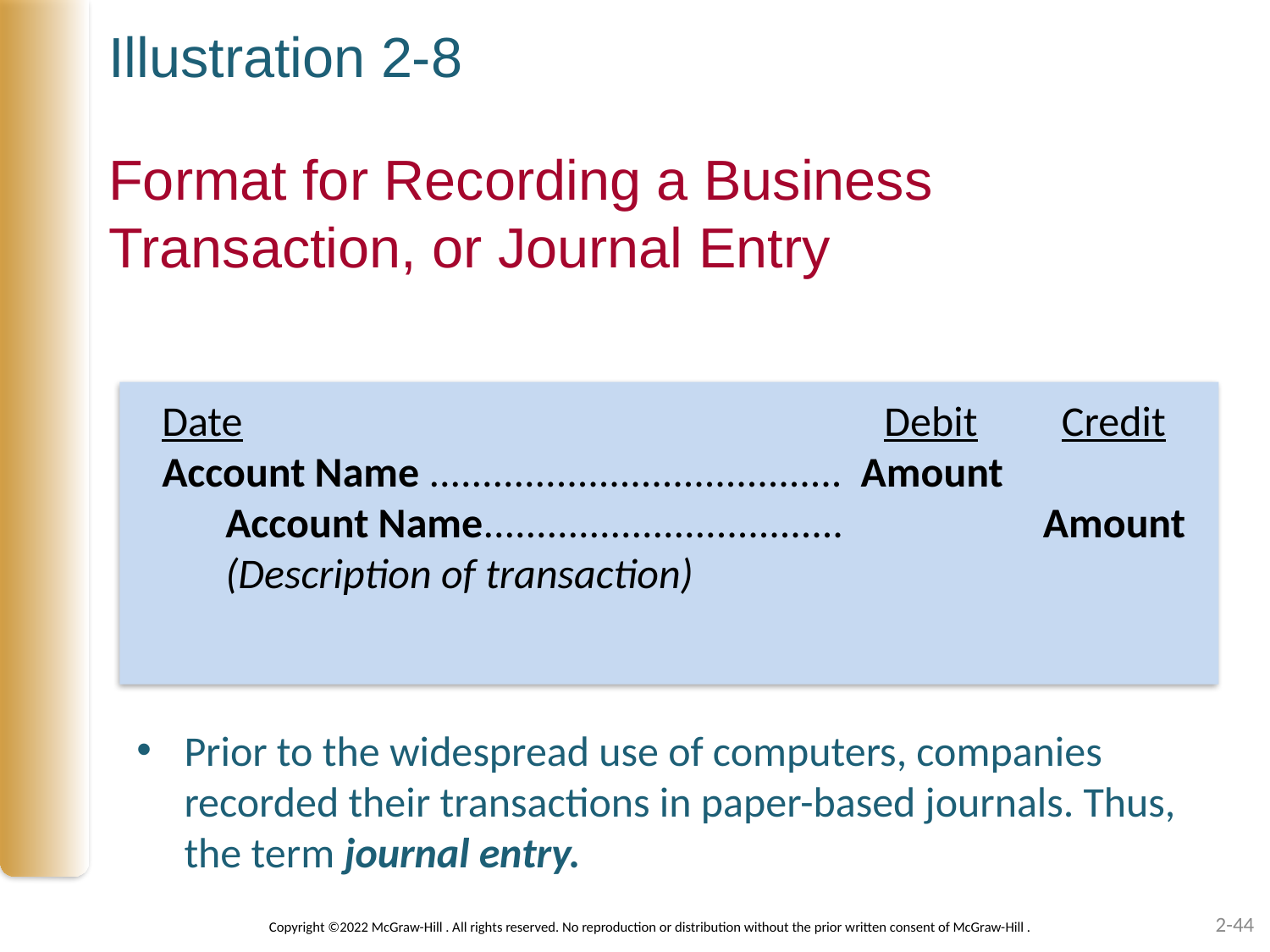

Illustration 2-8
# Format for Recording a Business Transaction, or Journal Entry

Date	Debit 		Credit
Account Name .......................................  Amount
Account Name..................................                     Amount
(Description of transaction)
Prior to the widespread use of computers, companies recorded their transactions in paper-based journals. Thus, the term journal entry.
2-44
Copyright ©2022 McGraw-Hill . All rights reserved. No reproduction or distribution without the prior written consent of McGraw-Hill .